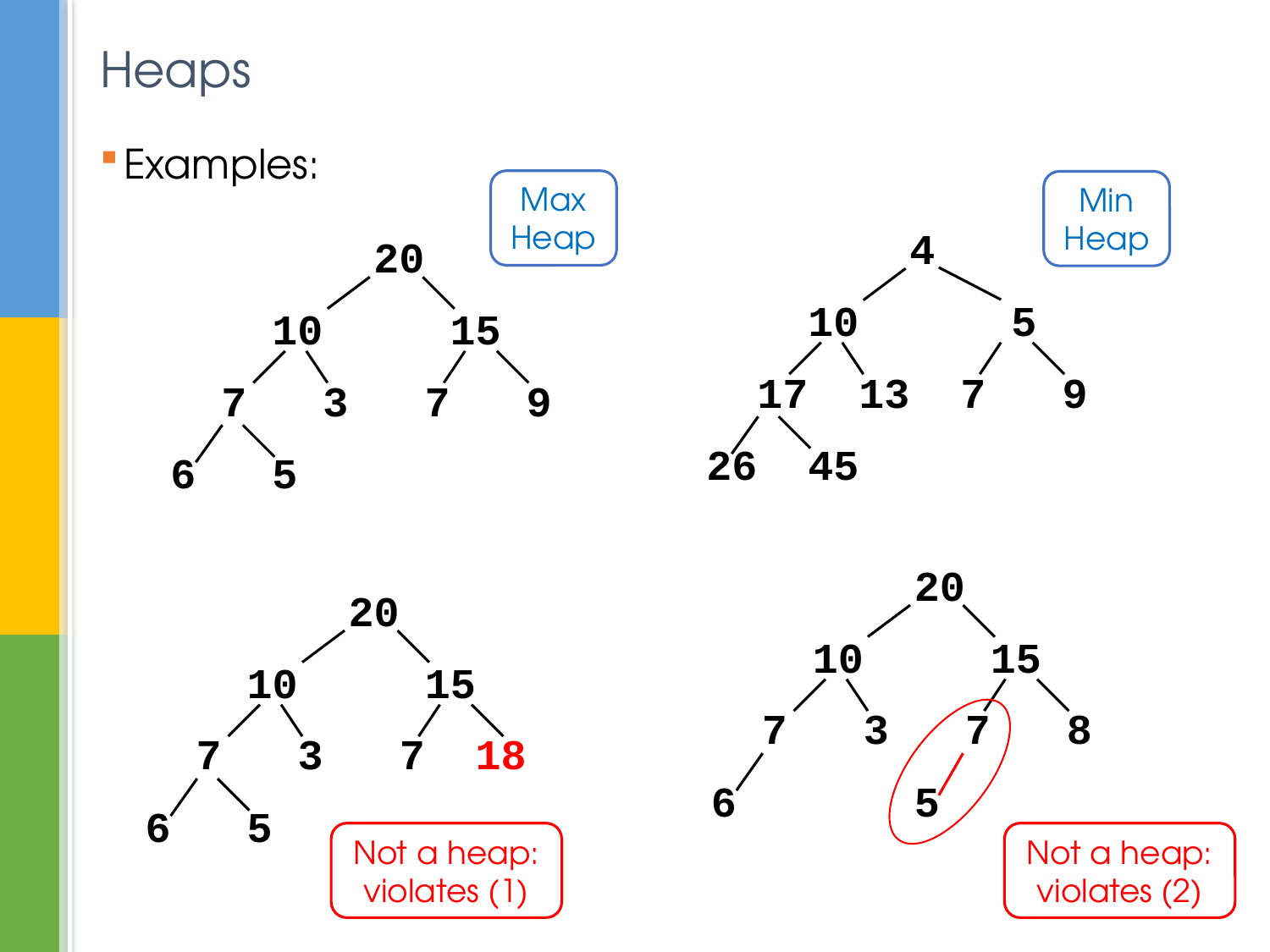

# Heaps
Examples:
Max Heap
Min Heap
        4
    10      5
  17  13  7   9
26  45
        20
    10     15
  7   3   7   9
6   5

        20
    10     15
  7   3   7   8
6       5
        20
    10     15
  7   3   7  18
6   5

Not a heap: violates (1)
Not a heap: violates (2)